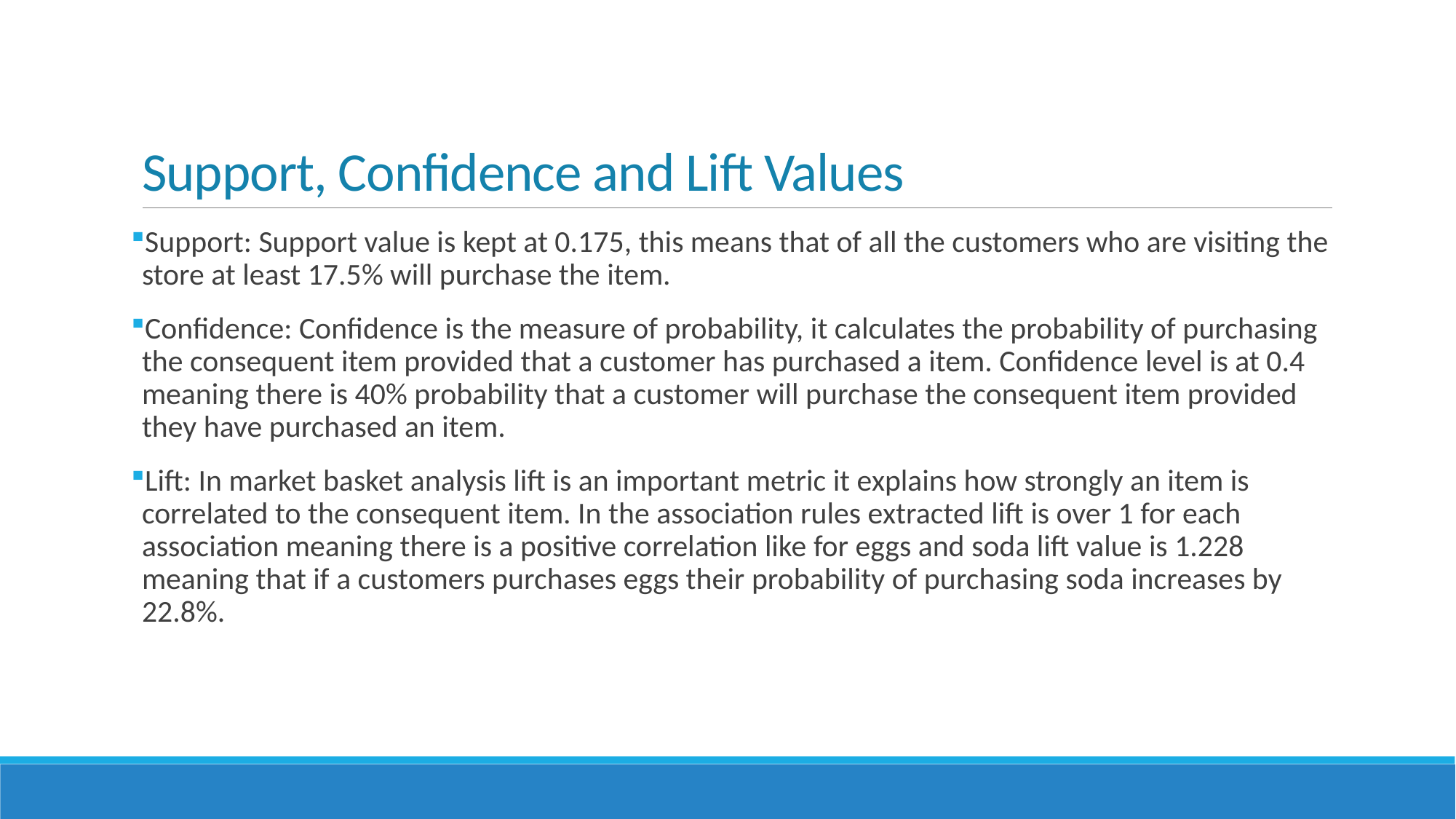

# Support, Confidence and Lift Values
Support: Support value is kept at 0.175, this means that of all the customers who are visiting the store at least 17.5% will purchase the item.
Confidence: Confidence is the measure of probability, it calculates the probability of purchasing the consequent item provided that a customer has purchased a item. Confidence level is at 0.4 meaning there is 40% probability that a customer will purchase the consequent item provided they have purchased an item.
Lift: In market basket analysis lift is an important metric it explains how strongly an item is correlated to the consequent item. In the association rules extracted lift is over 1 for each association meaning there is a positive correlation like for eggs and soda lift value is 1.228 meaning that if a customers purchases eggs their probability of purchasing soda increases by 22.8%.